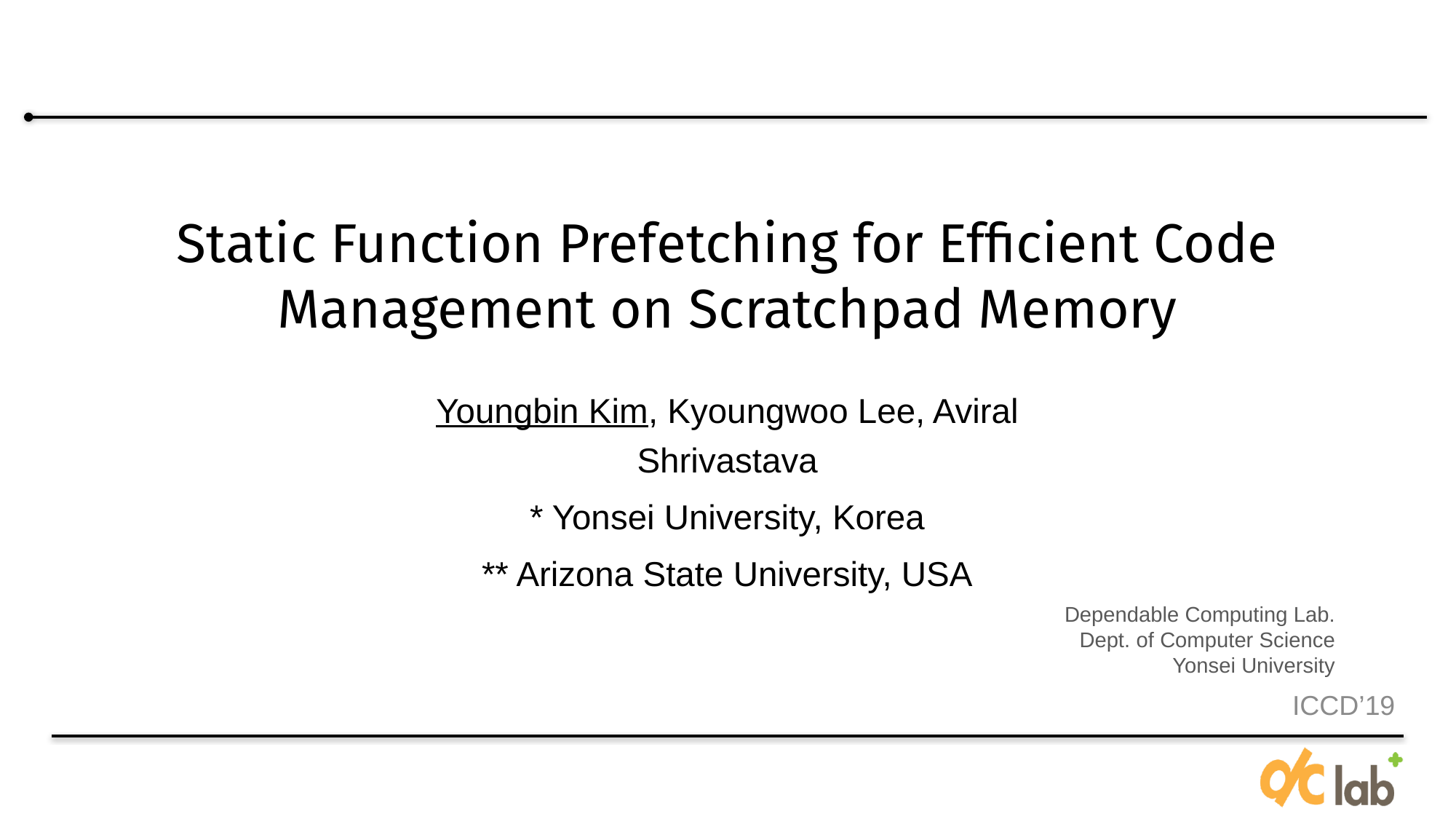

# Static Function Prefetching for Efficient Code Management on Scratchpad Memory
Youngbin Kim, Kyoungwoo Lee, Aviral Shrivastava
* Yonsei University, Korea
** Arizona State University, USA

ICCD’19